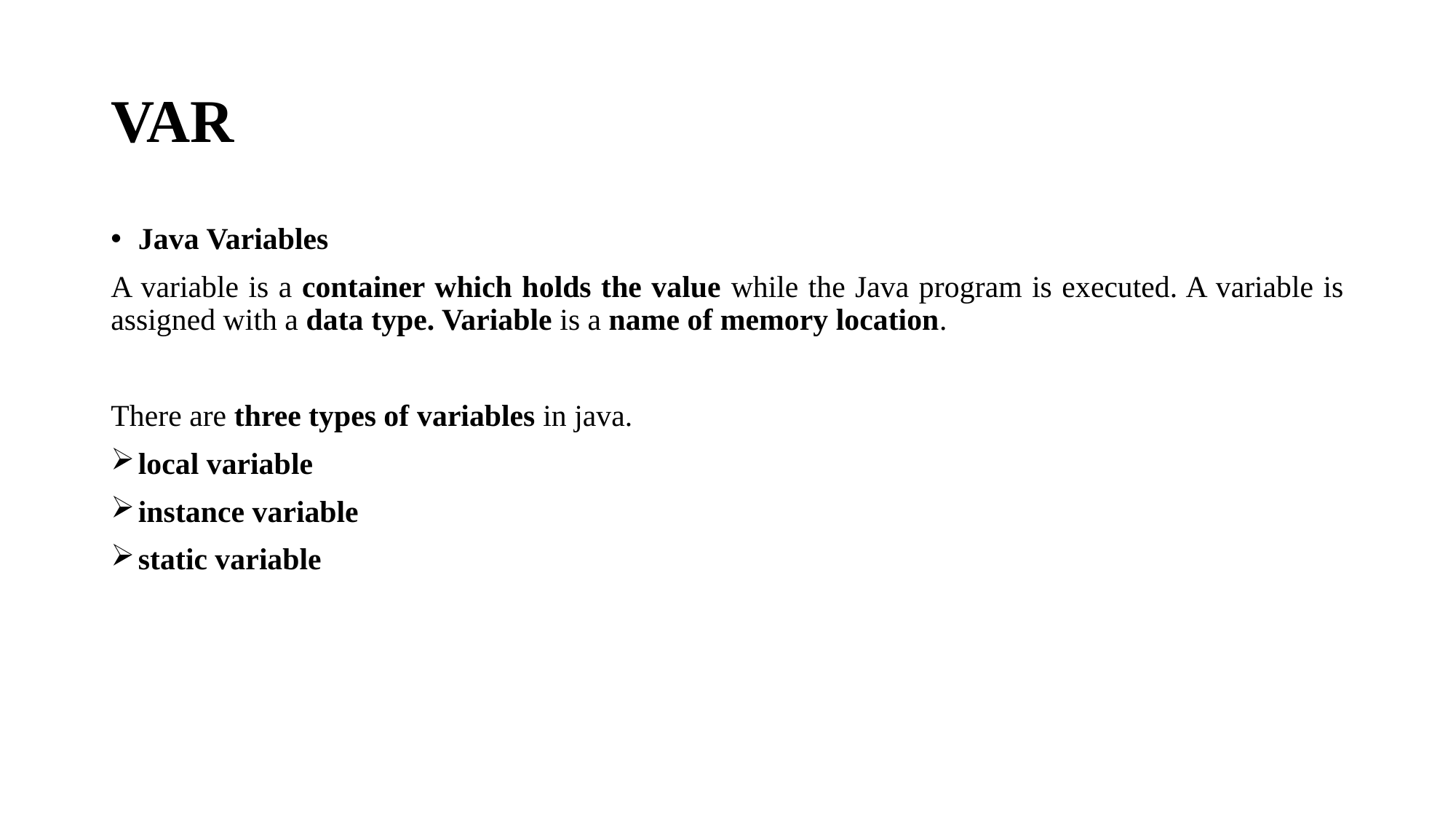

# VAR
Java Variables
A variable is a container which holds the value while the Java program is executed. A variable is assigned with a data type. Variable is a name of memory location.

There are three types of variables in java.
local variable
instance variable
static variable